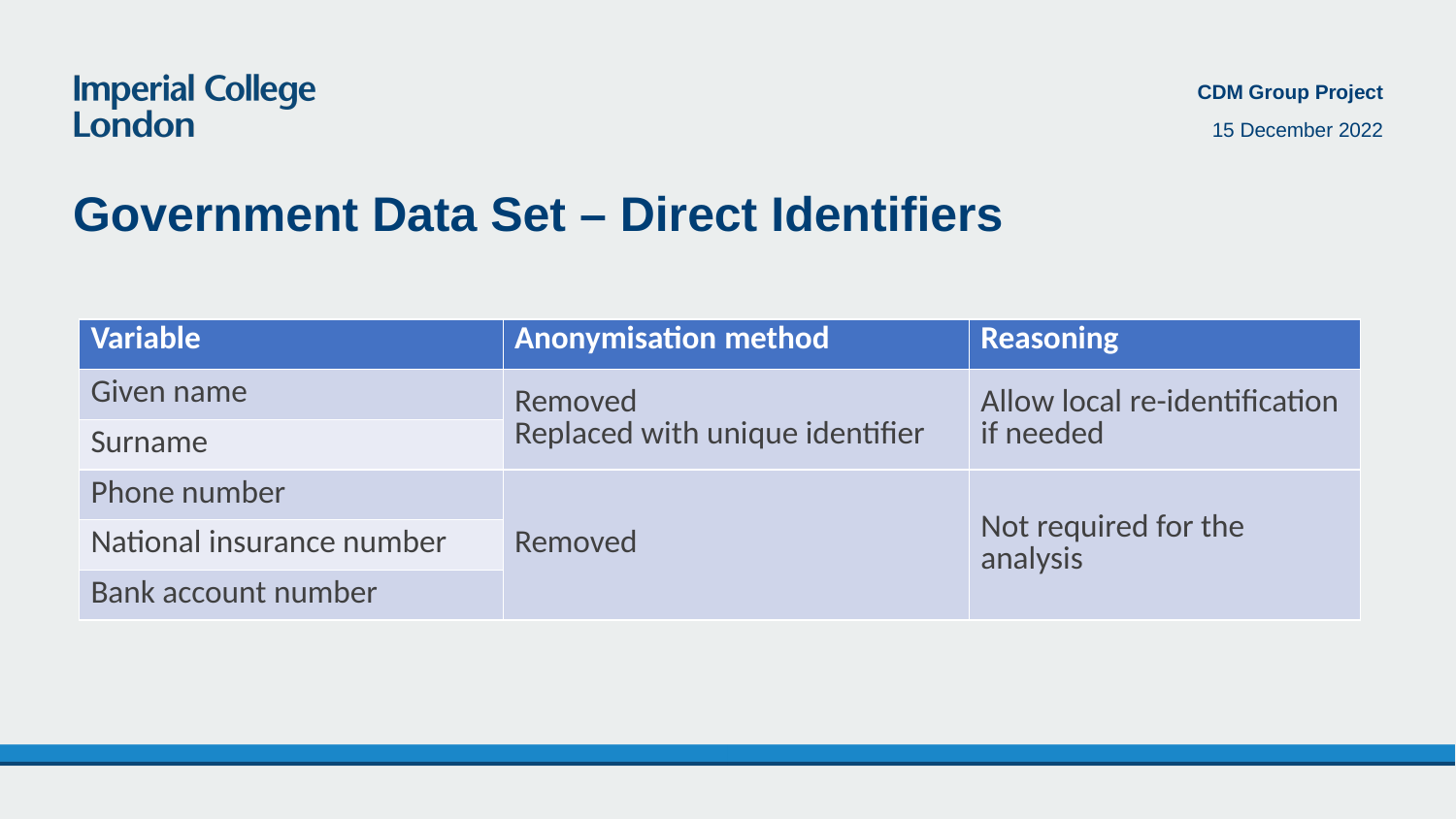

CDM Group Project

15 December 2022

# Government Data Set – Direct Identifiers

| Variable​ | Anonymisation method​ | Reasoning​ |
| --- | --- | --- |
| Given name​ | Removed​ Replaced with unique identifier​ | Allow local re-identification if needed |
| Surname​ |  |  |
| Phone number ​ | Removed​ | Not required for the analysis​ |
| National insurance number​ |  |  |
| Bank account number​ |  |  |